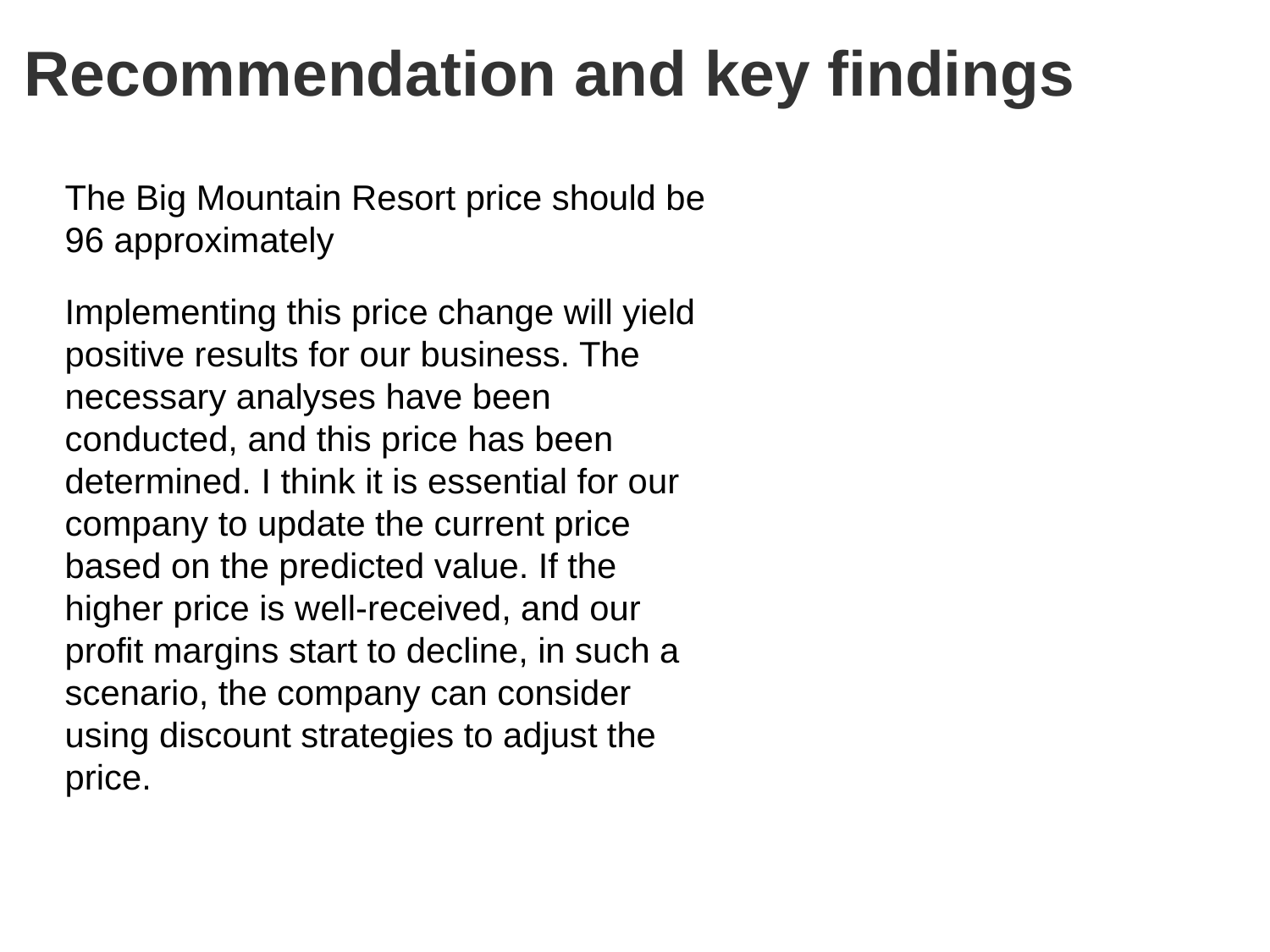

# Recommendation and key findings
The Big Mountain Resort price should be 96 approximately
Implementing this price change will yield positive results for our business. The necessary analyses have been conducted, and this price has been determined. I think it is essential for our company to update the current price based on the predicted value. If the higher price is well-received, and our profit margins start to decline, in such a scenario, the company can consider using discount strategies to adjust the price.